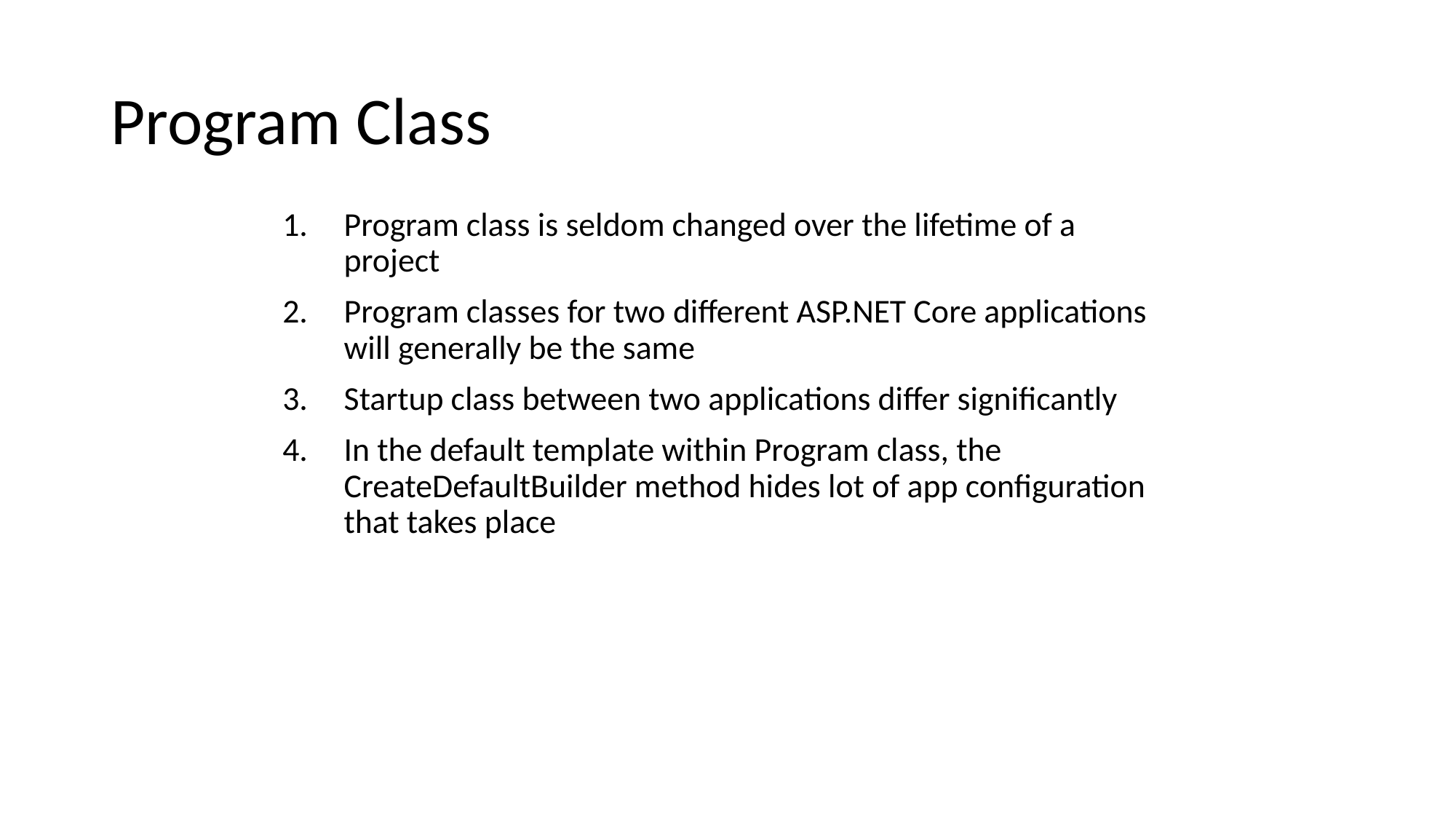

# Program Class
Program class is seldom changed over the lifetime of a project
Program classes for two different ASP.NET Core applications will generally be the same
Startup class between two applications differ significantly
In the default template within Program class, the CreateDefaultBuilder method hides lot of app configuration that takes place